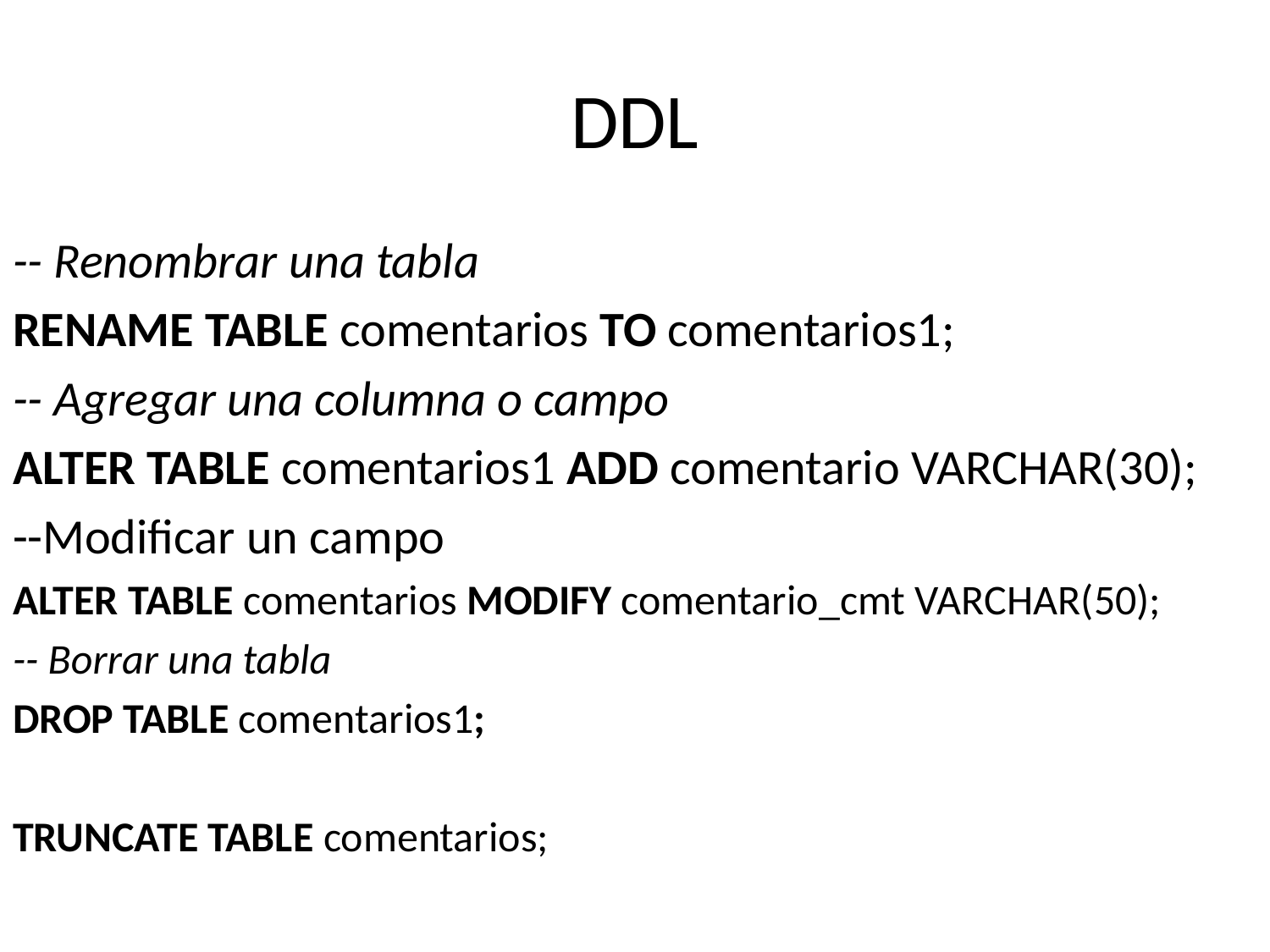

# DDL
-- Renombrar una tabla
RENAME TABLE comentarios TO comentarios1;
-- Agregar una columna o campo
ALTER TABLE comentarios1 ADD comentario VARCHAR(30);
--Modificar un campo
ALTER TABLE comentarios MODIFY comentario_cmt VARCHAR(50);
-- Borrar una tabla
DROP TABLE comentarios1;

TRUNCATE TABLE comentarios;